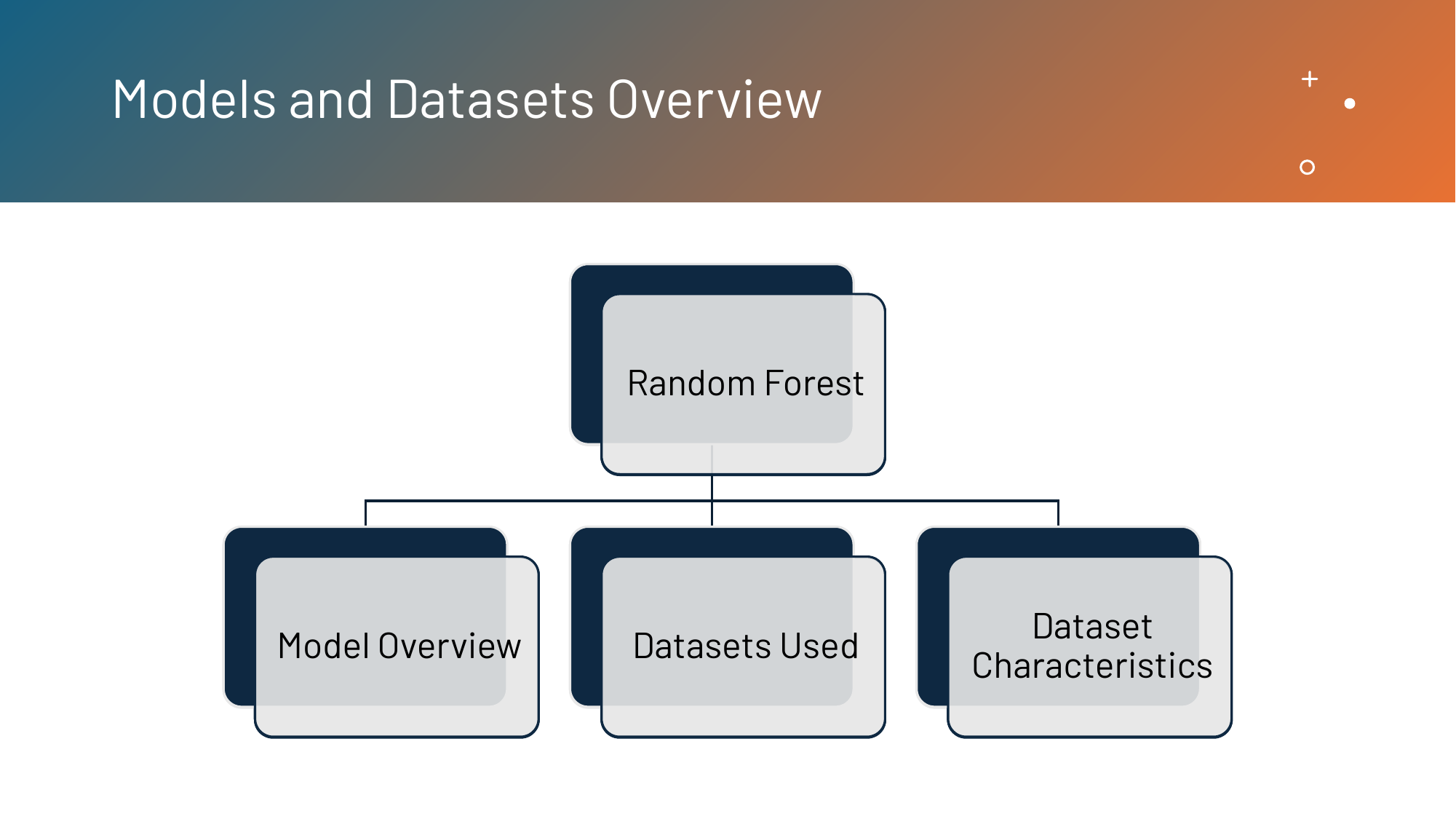

# Models and Datasets Overview

Random Forest
Model Overview
Datasets Used
Dataset Characteristics
Linear Regression
Model Overview
Datasets Used
Dataset Characteristics
Decision Tree
Model Overview
Datasets Used
Dataset Characteristics